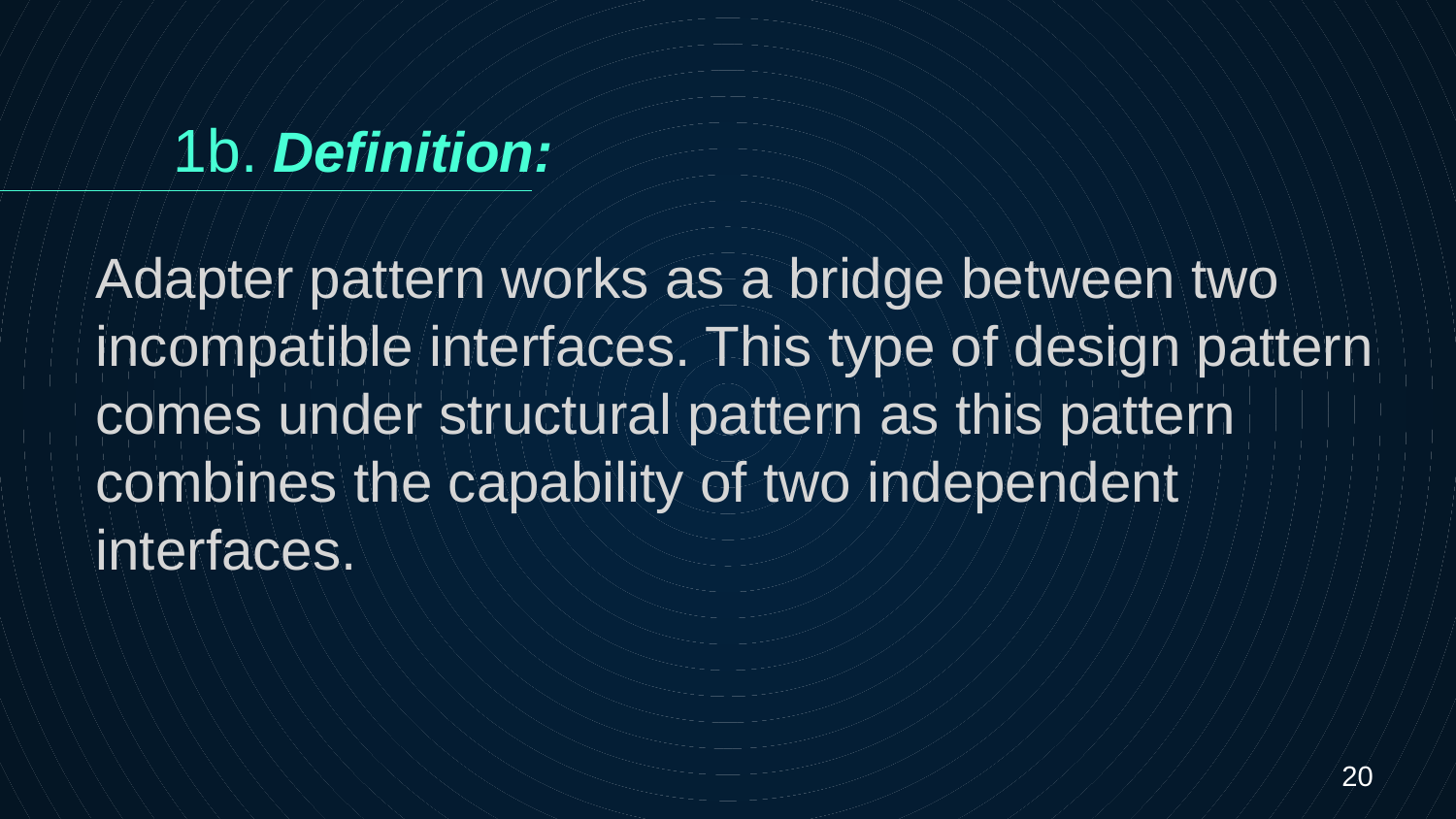

1b. Definition:
# Adapter pattern works as a bridge between two incompatible interfaces. This type of design pattern comes under structural pattern as this pattern combines the capability of two independent interfaces.
20